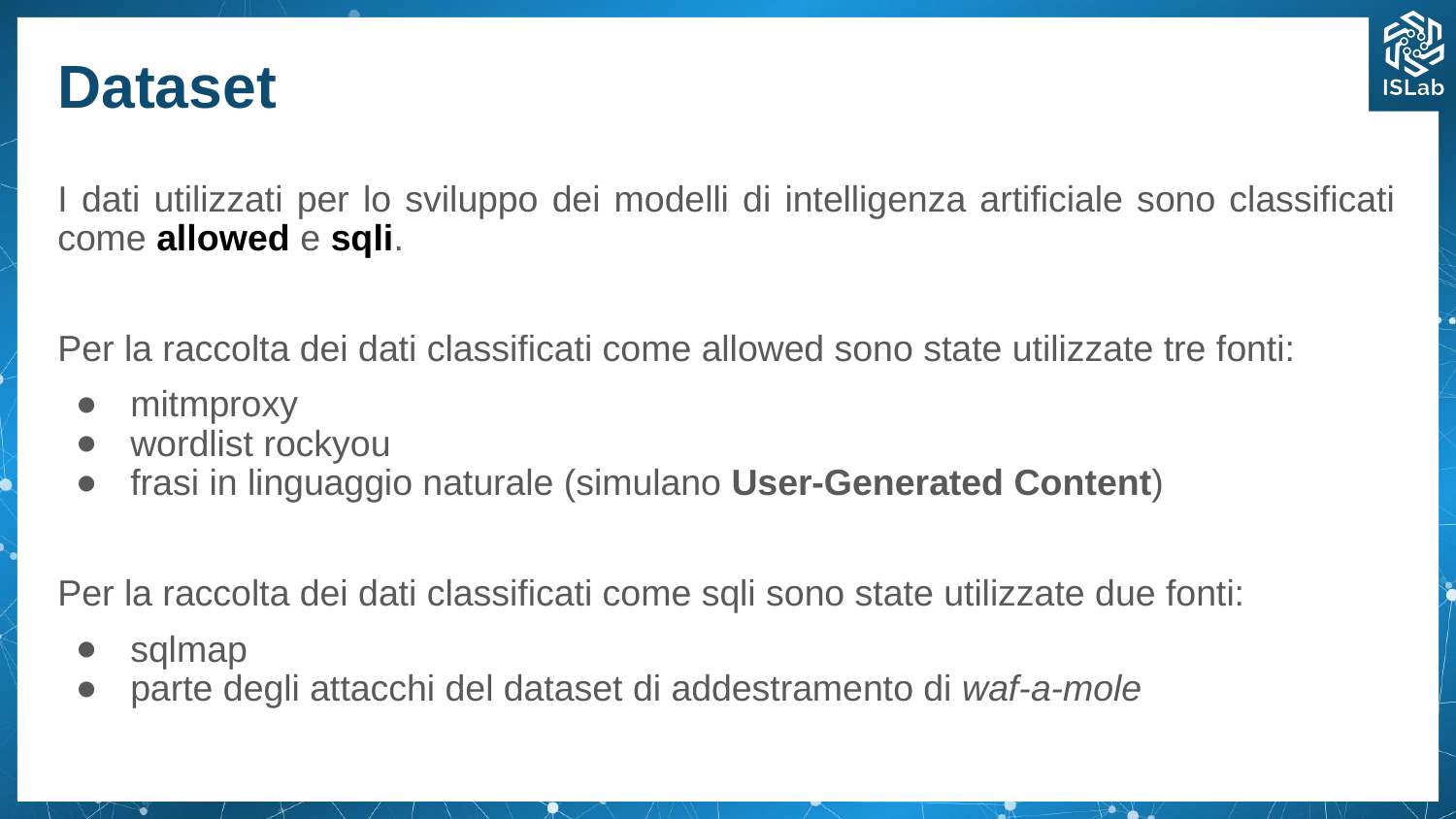

# Dataset
I dati utilizzati per lo sviluppo dei modelli di intelligenza artificiale sono classificati come allowed e sqli.

Per la raccolta dei dati classificati come allowed sono state utilizzate tre fonti:
mitmproxy
wordlist rockyou
frasi in linguaggio naturale (simulano User-Generated Content)

Per la raccolta dei dati classificati come sqli sono state utilizzate due fonti:
sqlmap
parte degli attacchi del dataset di addestramento di waf-a-mole